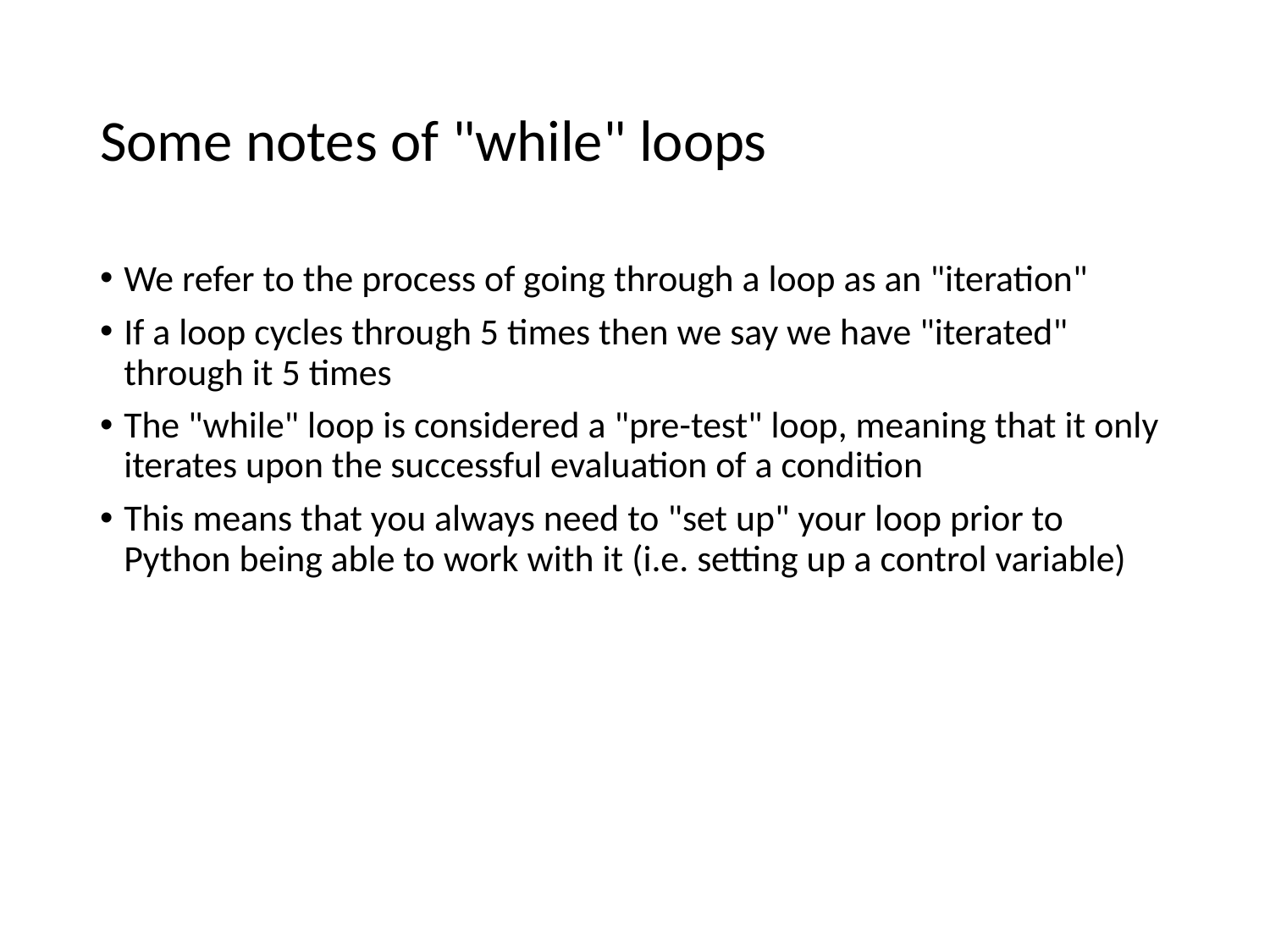

# Some notes of "while" loops
We refer to the process of going through a loop as an "iteration"
If a loop cycles through 5 times then we say we have "iterated" through it 5 times
The "while" loop is considered a "pre-test" loop, meaning that it only iterates upon the successful evaluation of a condition
This means that you always need to "set up" your loop prior to Python being able to work with it (i.e. setting up a control variable)